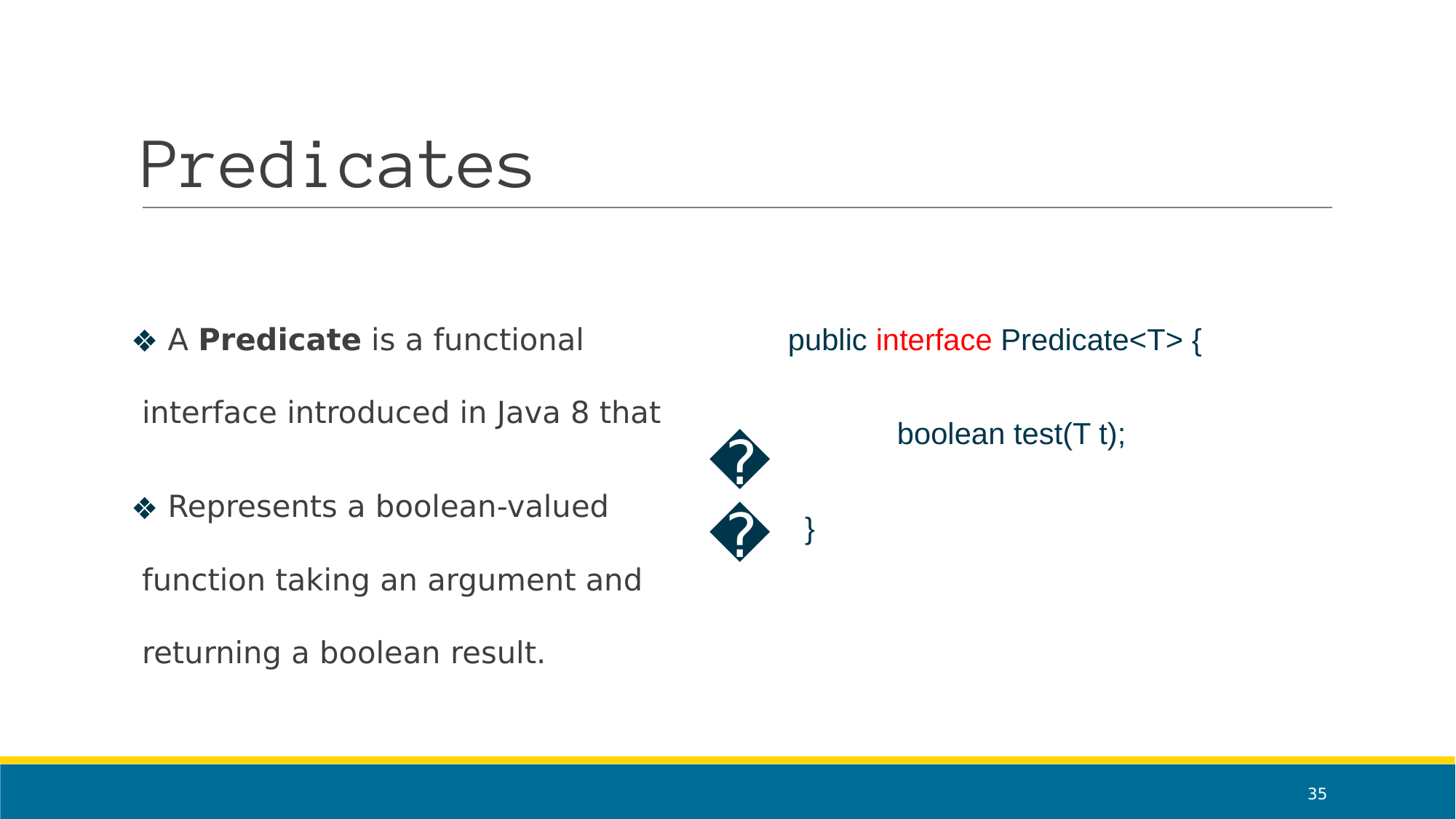

# Predicates

 A Predicate is a functional interface introduced in Java 8 that
 Represents a boolean-valued function taking an argument and returning a boolean result.

public interface Predicate<T> {
	boolean test(T t);
  }

🡪
35